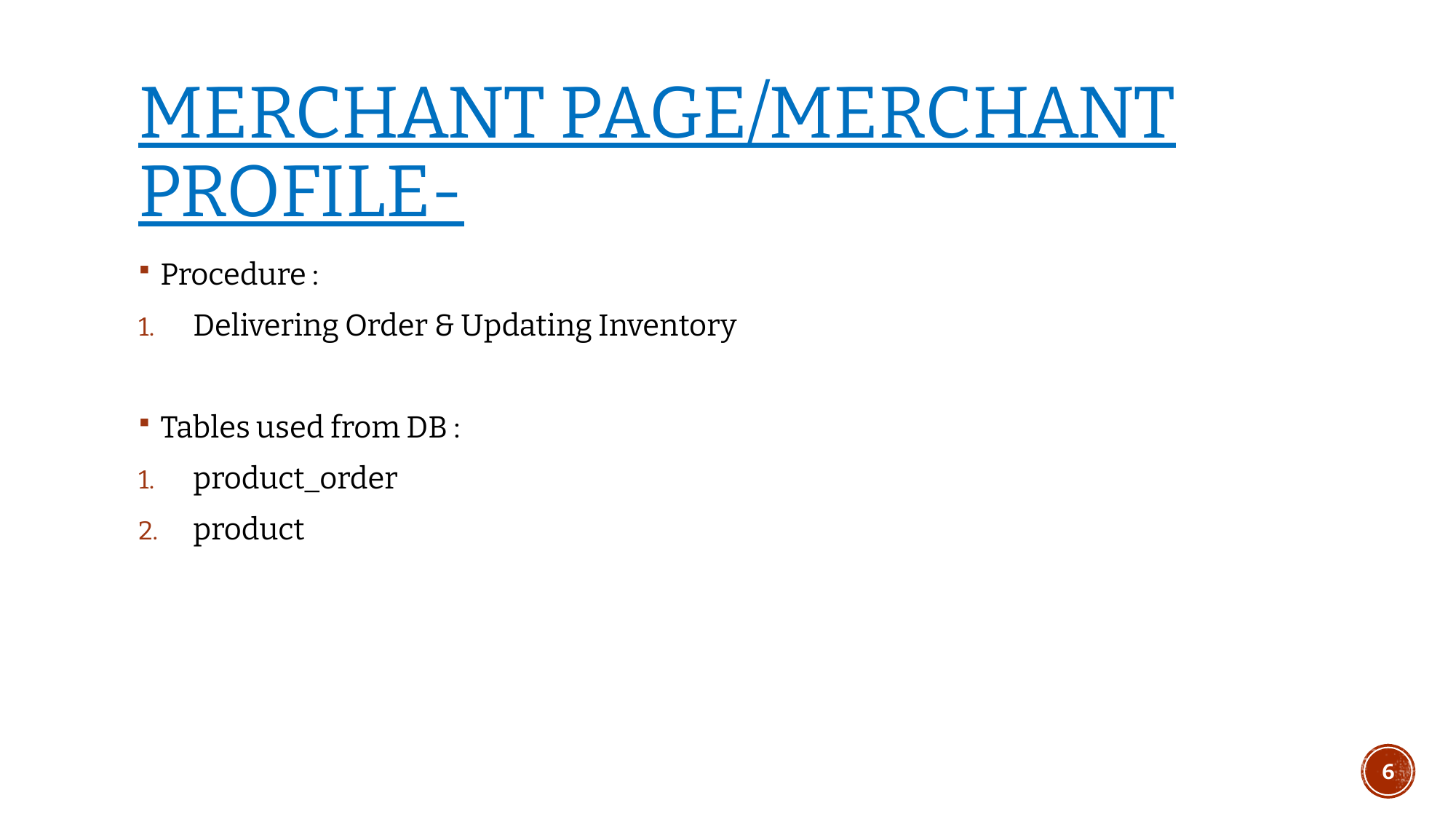

# Merchant page/Merchant profile-
Procedure :
Delivering Order & Updating Inventory

Tables used from DB :
product_order
product

6